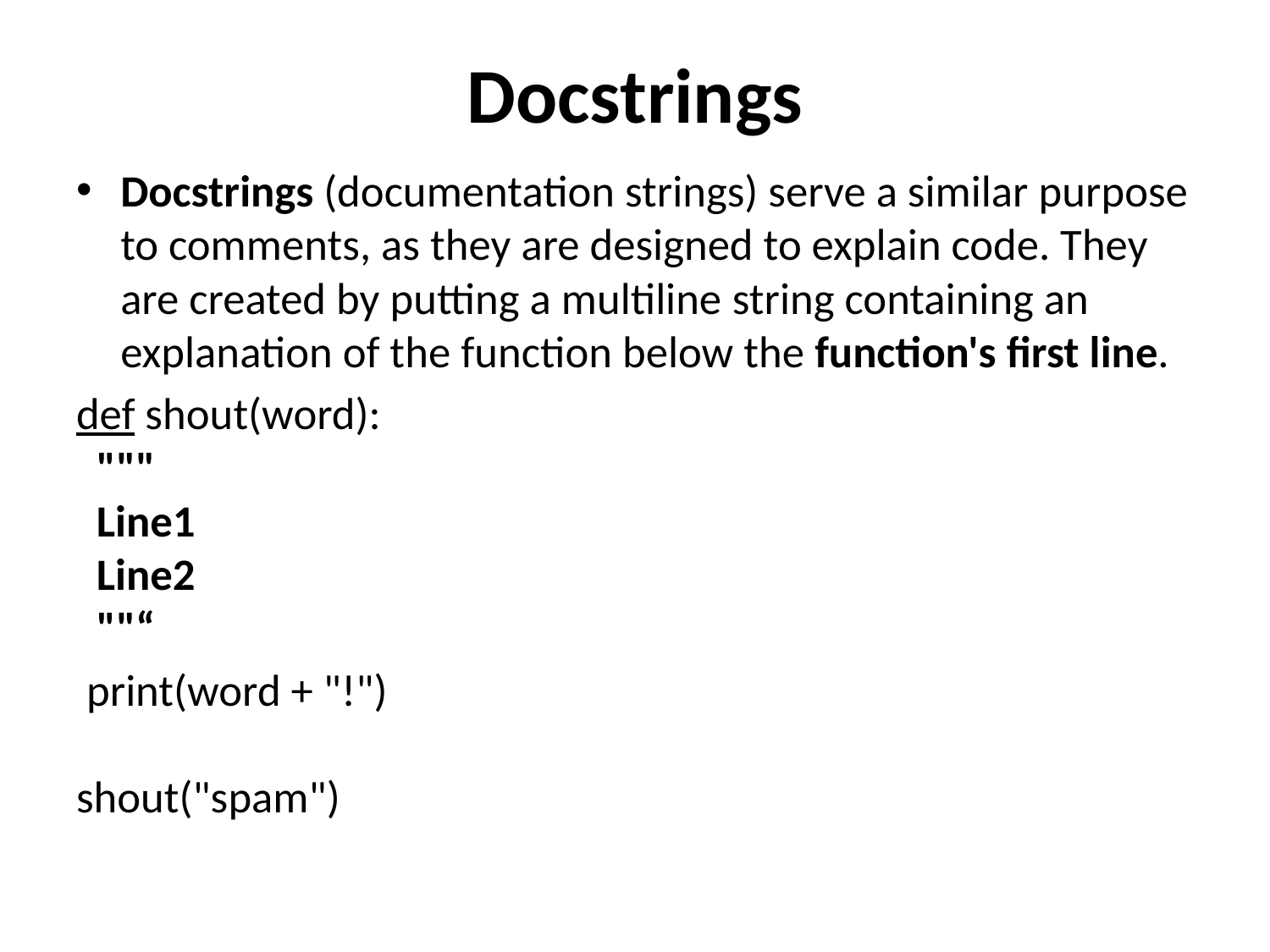

# Docstrings
Docstrings (documentation strings) serve a similar purpose to comments, as they are designed to explain code. They are created by putting a multiline string containing an explanation of the function below the function's first line.
def shout(word):
  """
  Line1
  Line2
  ""“
 print(word + "!")
shout("spam")